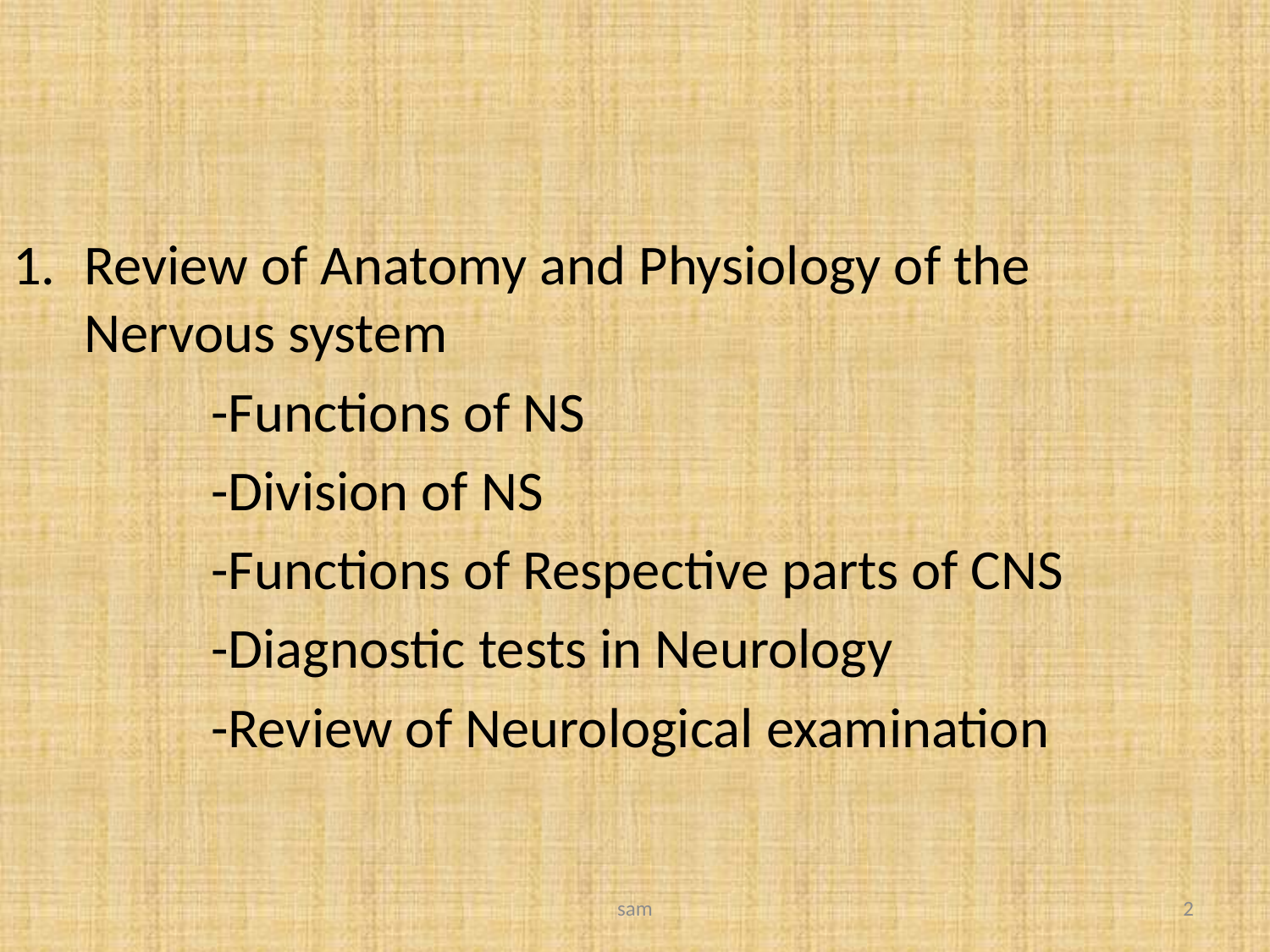

#
Review of Anatomy and Physiology of the Nervous system
		-Functions of NS
		-Division of NS
		-Functions of Respective parts of CNS
		-Diagnostic tests in Neurology
		-Review of Neurological examination
sam
2